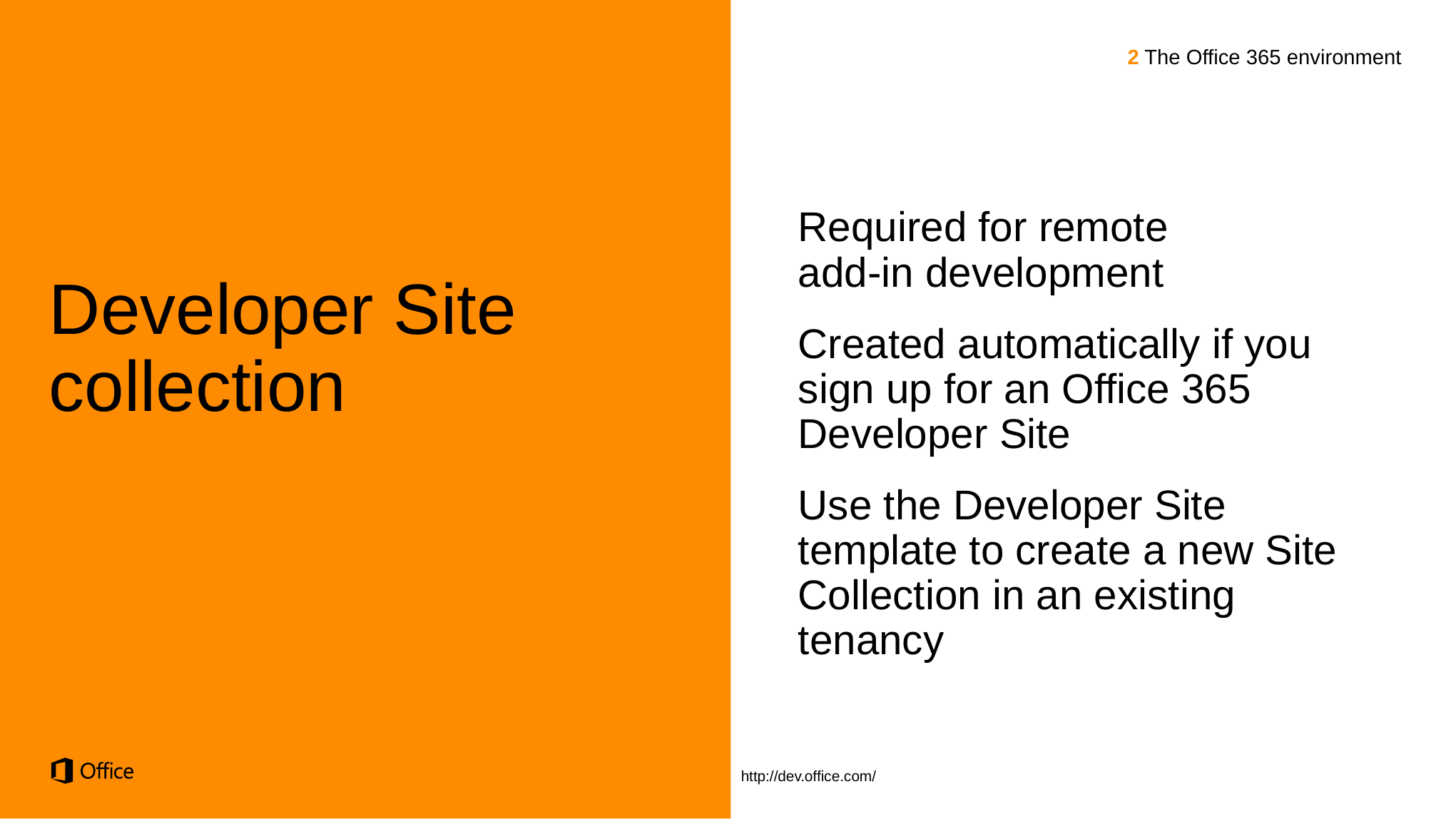

2 The Office 365 environment
Required for remote
add-in development
Created automatically if you
sign up for an Office 365 Developer Site
Use the Developer Site template to create a new Site Collection in an existing tenancy
Developer Site collection